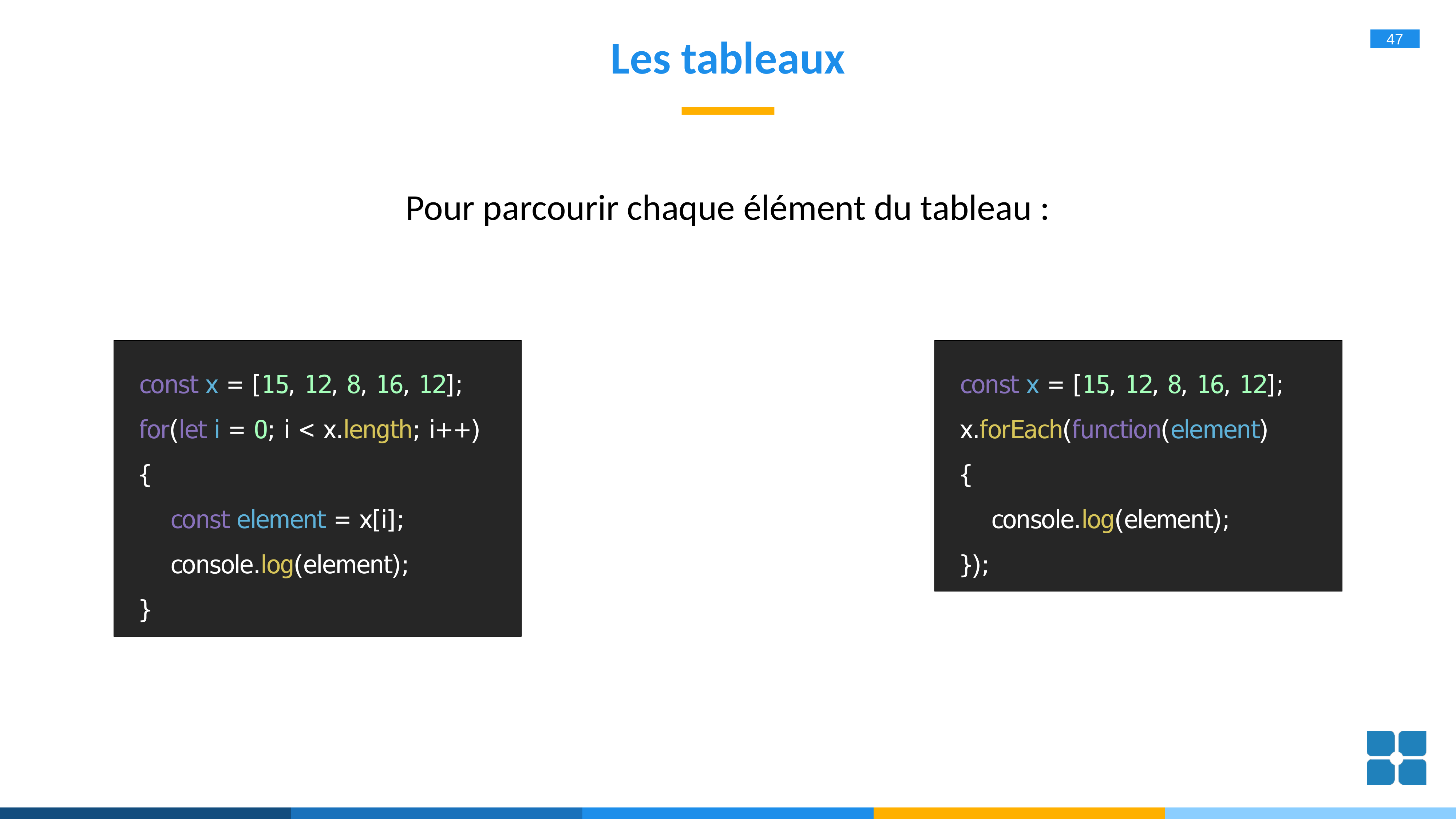

# Les tableaux
Pour parcourir chaque élément du tableau :
const x = [15, 12, 8, 16, 12];
x.forEach(function(element)
{
    console.log(element);
});
const x = [15, 12, 8, 16, 12];
for(let i = 0; i < x.length; i++)
{
    const element = x[i];
    console.log(element);
}